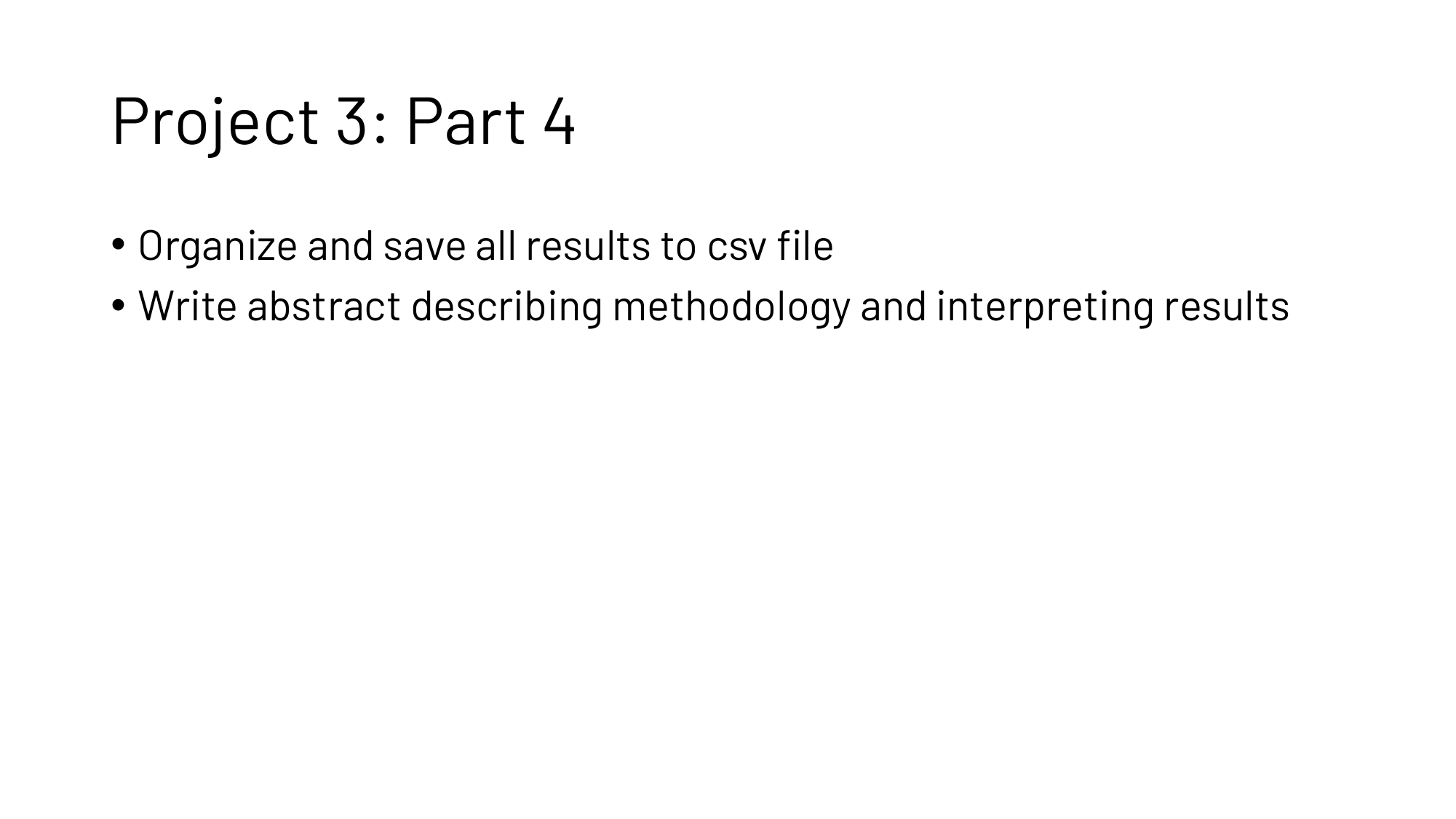

# Project 3: Part 4
Organize and save all results to csv file
Write abstract describing methodology and interpreting results